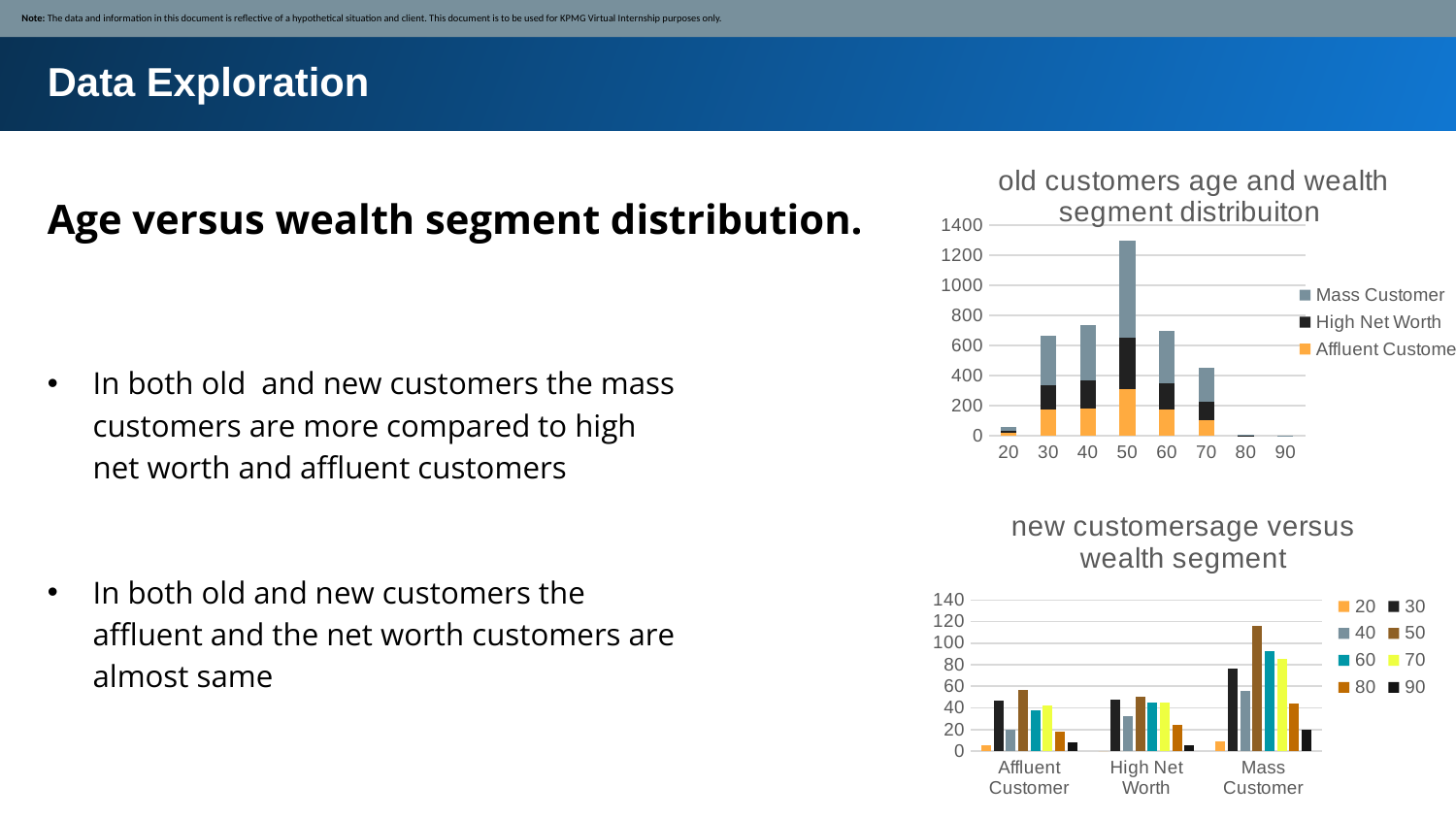

Note: The data and information in this document is reflective of a hypothetical situation and client. This document is to be used for KPMG Virtual Internship purposes only.
Data Exploration

### Chart:  old customers age and wealth segment distribuiton

| Category |  |  |  |
|---|---|---|---|
| 20 | 17.0 | 16.0 | 27.0 |
| 30 | 174.0 | 160.0 | 333.0 |
| 40 | 179.0 | 187.0 | 368.0 |
| 50 | 312.0 | 336.0 | 648.0 |
| 60 | 175.0 | 175.0 | 346.0 |
| 70 | 103.0 | 121.0 | 230.0 |
| 80 | 1.0 | 1.0 | 1.0 |
| 90 | 1.0 | 0.0 | 1.0 |
Age versus wealth segment distribution.
In both old  and new customers the mass customers are more compared to high net worth and affluent customers

In both old and new customers the affluent and the net worth customers are almost same

### Chart: new customersage versus wealth segment

| Category |  |  |  |  |  |  |  |  |
|---|---|---|---|---|---|---|---|---|
| Affluent Customer | 5.0 | 47.0 | 20.0 | 57.0 | 38.0 | 42.0 | 18.0 | 8.0 |
| High Net Worth | 0.0 | 48.0 | 32.0 | 50.0 | 45.0 | 45.0 | 24.0 | 5.0 |
| Mass Customer | 9.0 | 76.0 | 56.0 | 116.0 | 93.0 | 85.0 | 44.0 | 20.0 |